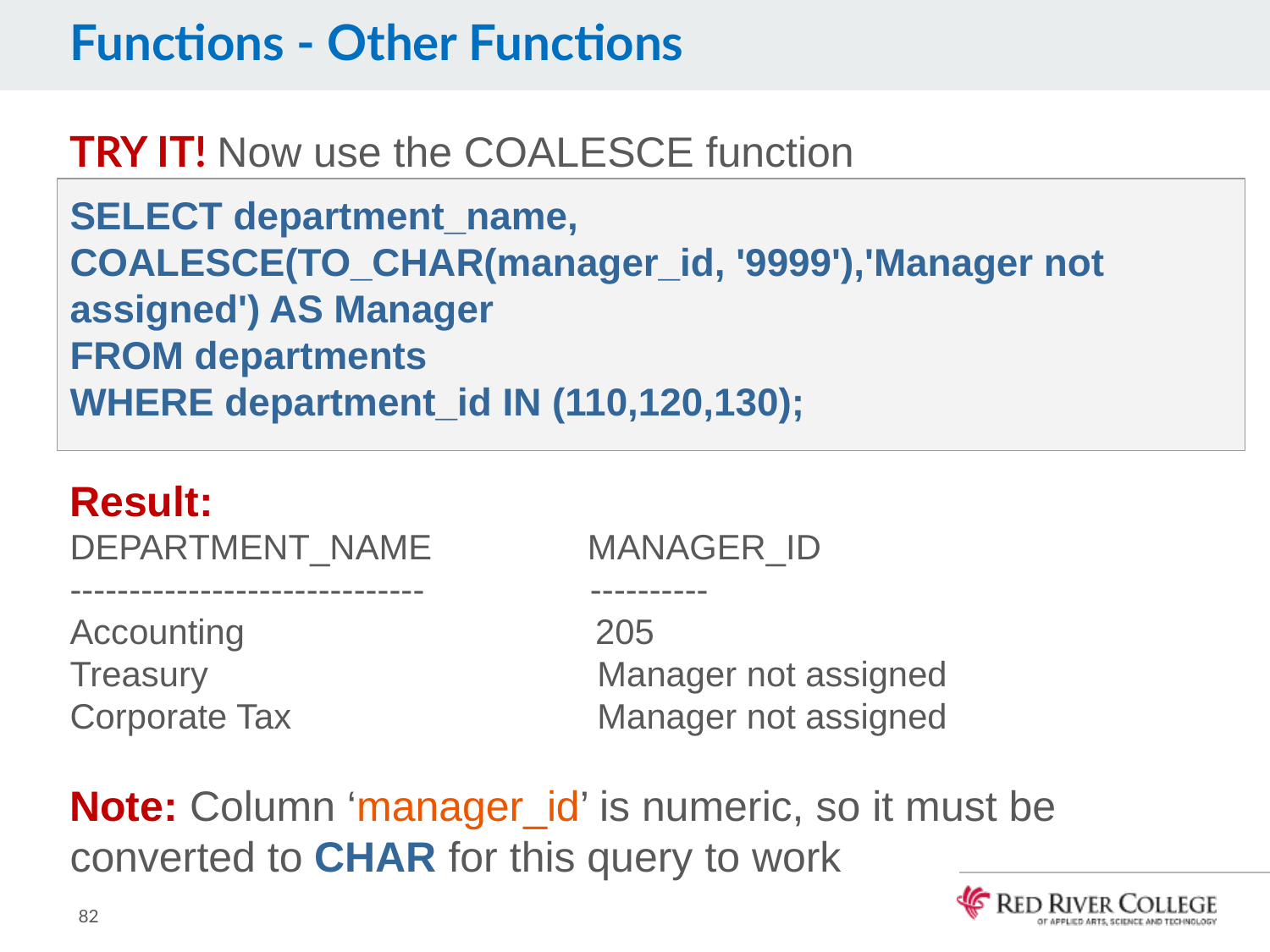

# Functions - Other Functions
TRY IT! Now use the COALESCE function

Result:
DEPARTMENT_NAME                MANAGER_ID
------------------------------                 ----------
Accounting                                    205
Treasury            		  Manager not assigned
Corporate Tax 			  Manager not assigned

Note: Column ‘manager_id’ is numeric, so it must be converted to CHAR for this query to work

SELECT department_name, COALESCE(TO_CHAR(manager_id, '9999'),'Manager not assigned') AS Manager
FROM departments
WHERE department_id IN (110,120,130);
82